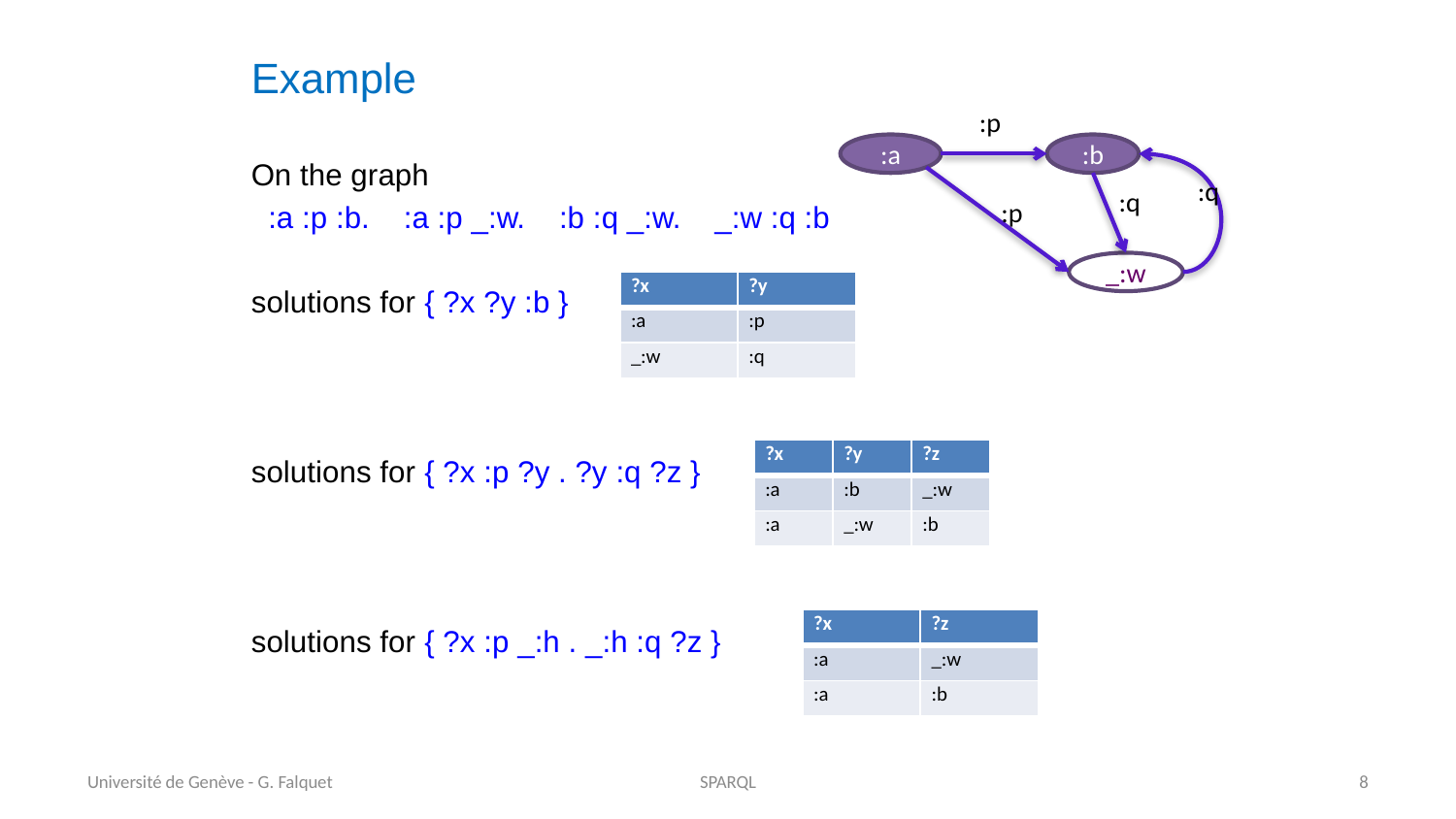

# Example
:p
:a
:b
On the graph
  :a :p :b.    :a :p _:w.    :b :q _:w.    _:w :q :b

solutions for { ?x ?y :b }

solutions for { ?x :p ?y . ?y :q ?z }

solutions for { ?x :p _:h . _:h :q ?z }

:q
:q
:p
_:w
| ?x | ?y |
| --- | --- |
| :a | :p |
| \_:w | :q |
| ?x | ?y | ?z |
| --- | --- | --- |
| :a | :b | \_:w |
| :a | \_:w | :b |
| ?x | ?z |
| --- | --- |
| :a | \_:w |
| :a | :b |
Université de Genève - G. Falquet
SPARQL
8